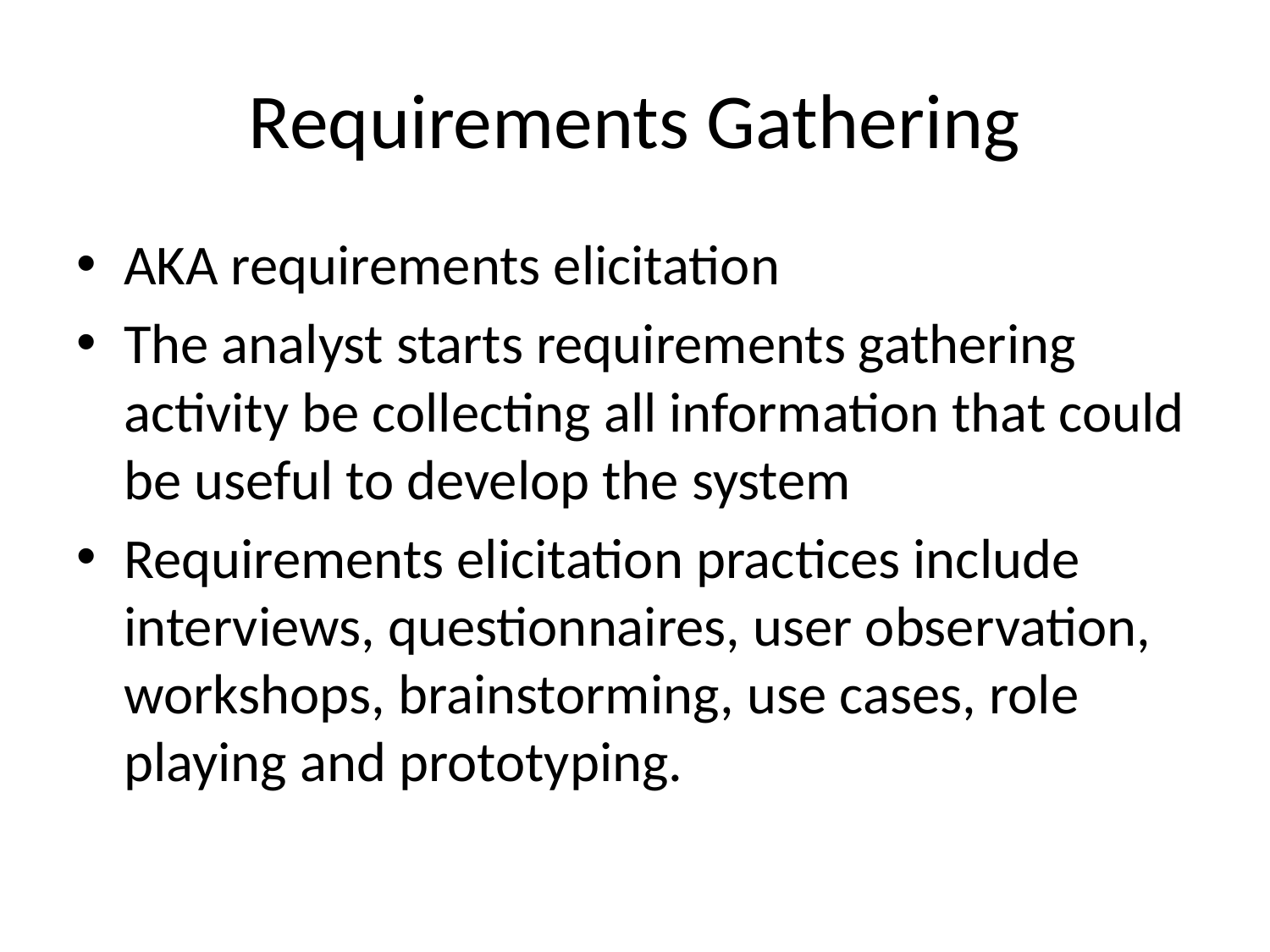

# Requirements Gathering
AKA requirements elicitation
The analyst starts requirements gathering activity be collecting all information that could be useful to develop the system
Requirements elicitation practices include interviews, questionnaires, user observation, workshops, brainstorming, use cases, role playing and prototyping.